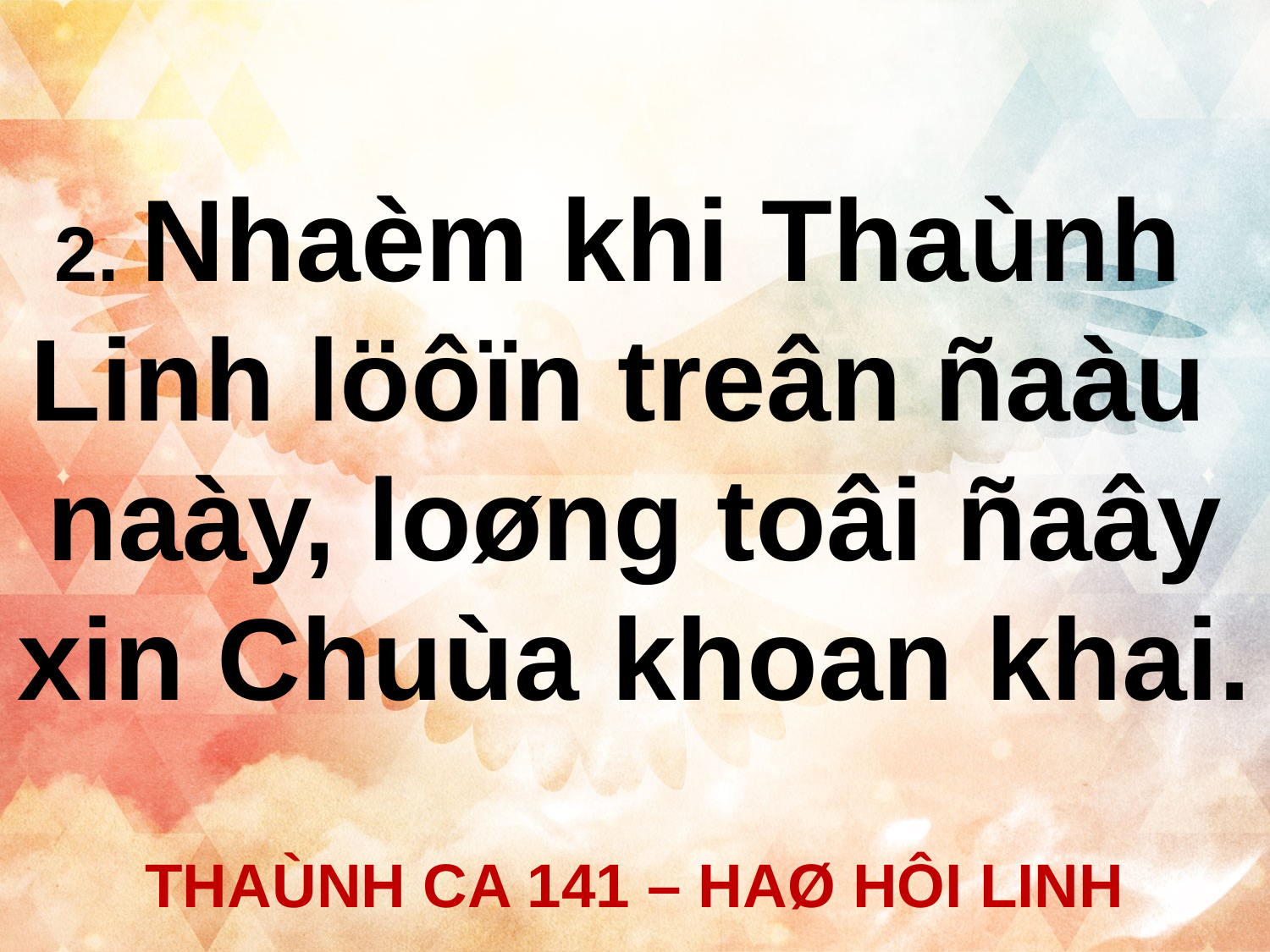

2. Nhaèm khi Thaùnh
Linh löôïn treân ñaàu
naày, loøng toâi ñaây xin Chuùa khoan khai.
THAÙNH CA 141 – HAØ HÔI LINH